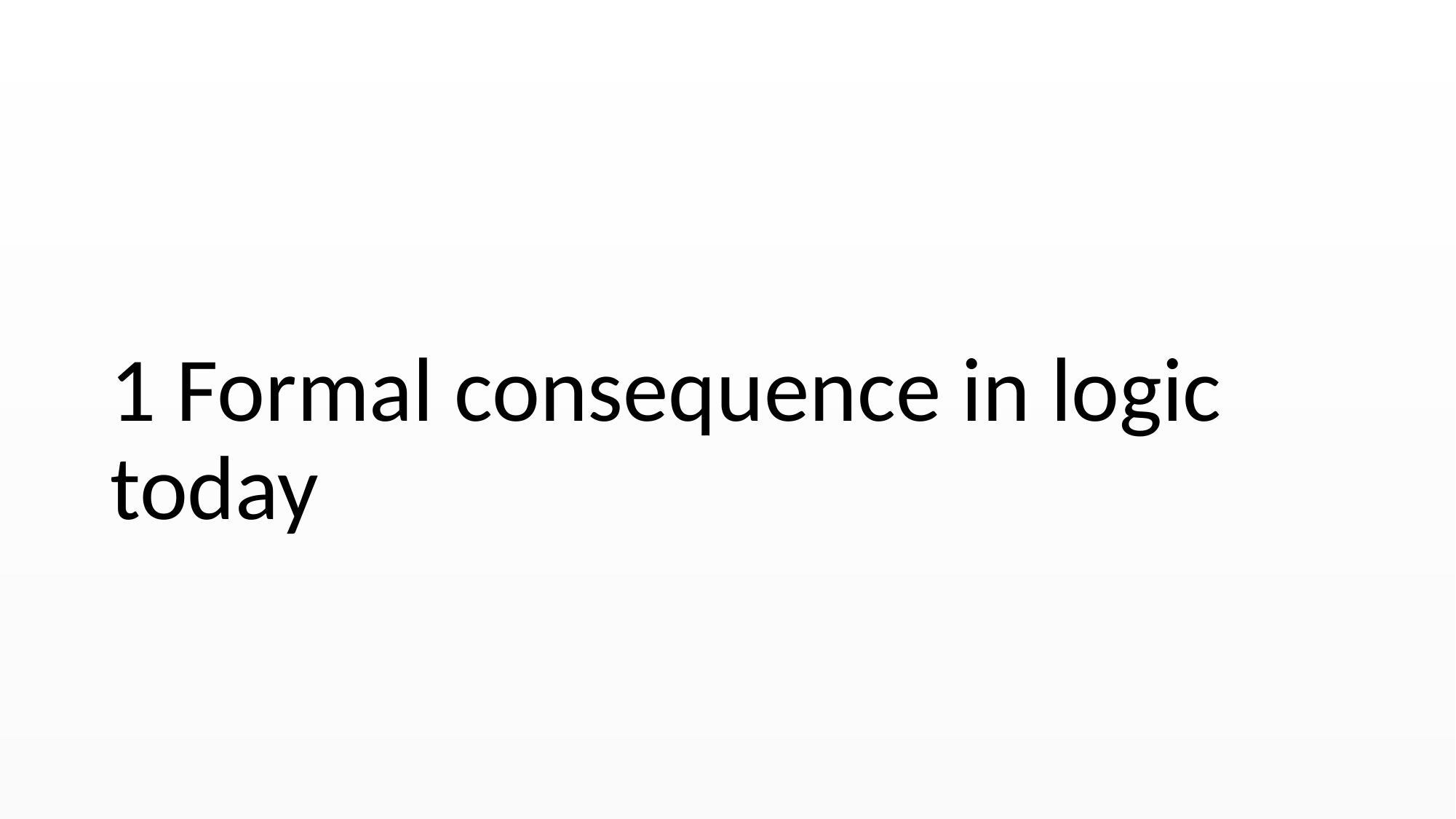

# 1 Formal consequence in logic today